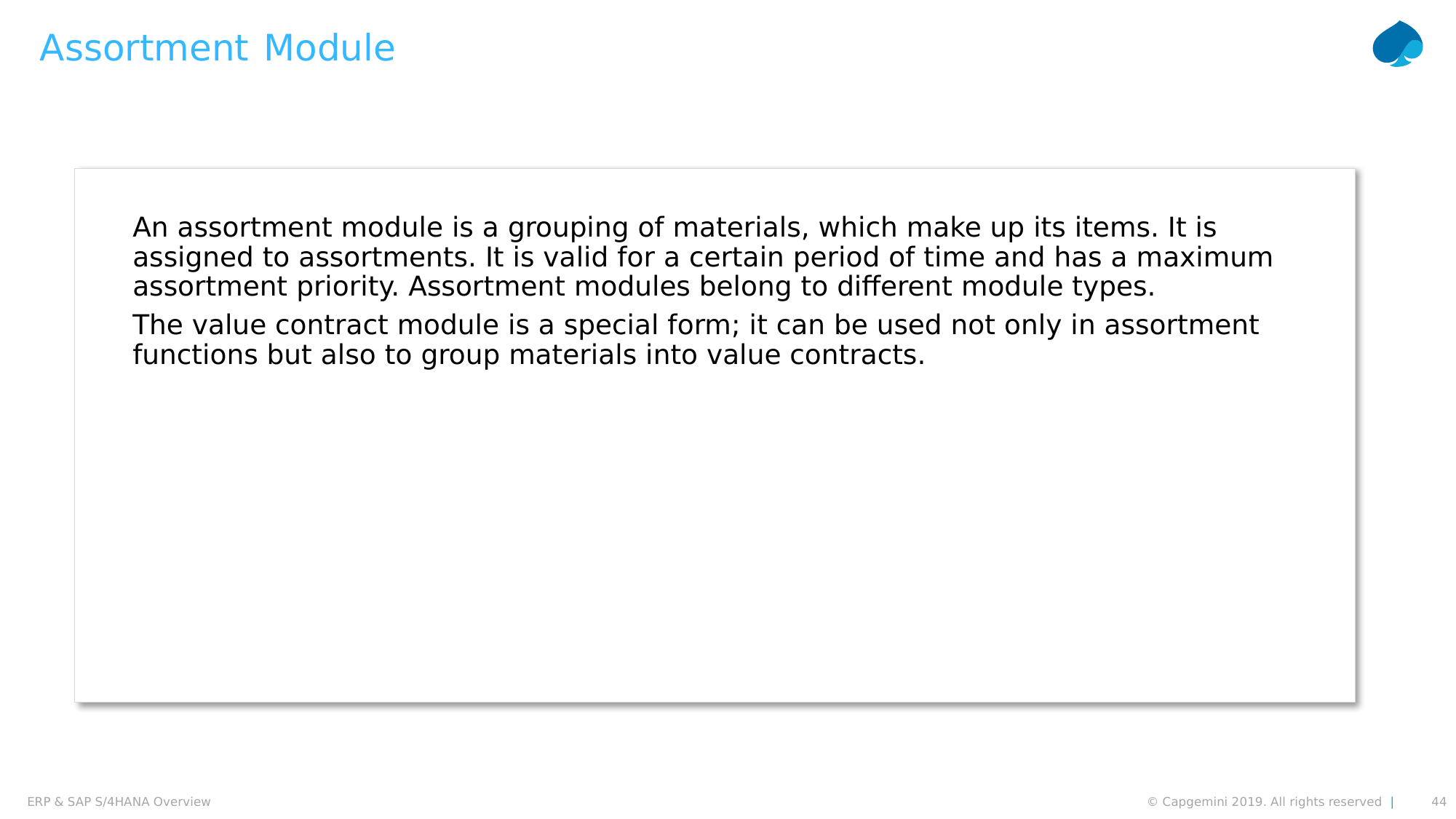

# Assortment Module

An assortment module is a grouping of materials, which make up its items. It is assigned to assortments. It is valid for a certain period of time and has a maximum assortment priority. Assortment modules belong to different module types.
The value contract module is a special form; it can be used not only in assortment functions but also to group materials into value contracts.